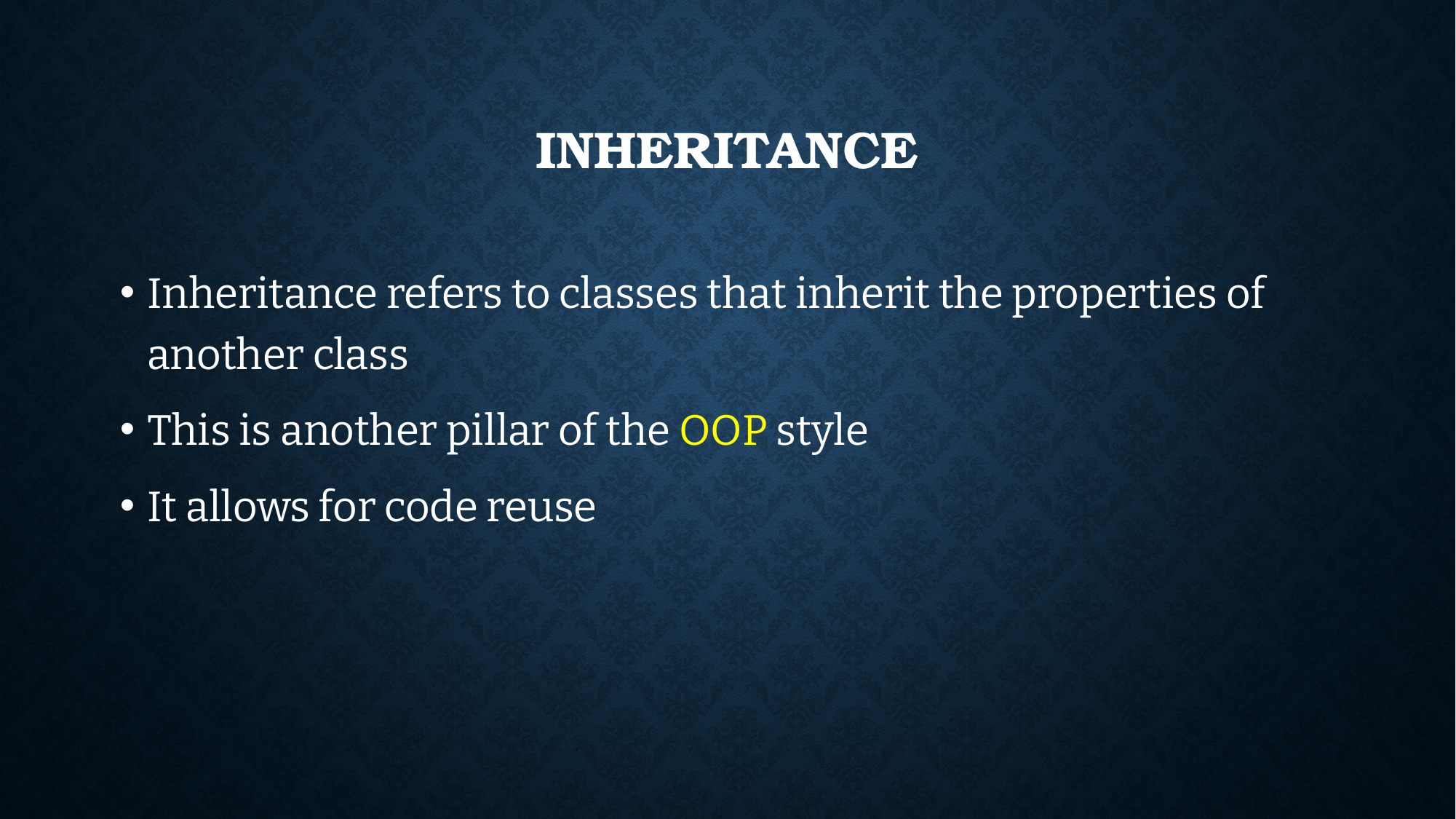

# Inheritance
Inheritance refers to classes that inherit the properties of another class
This is another pillar of the OOP style
It allows for code reuse